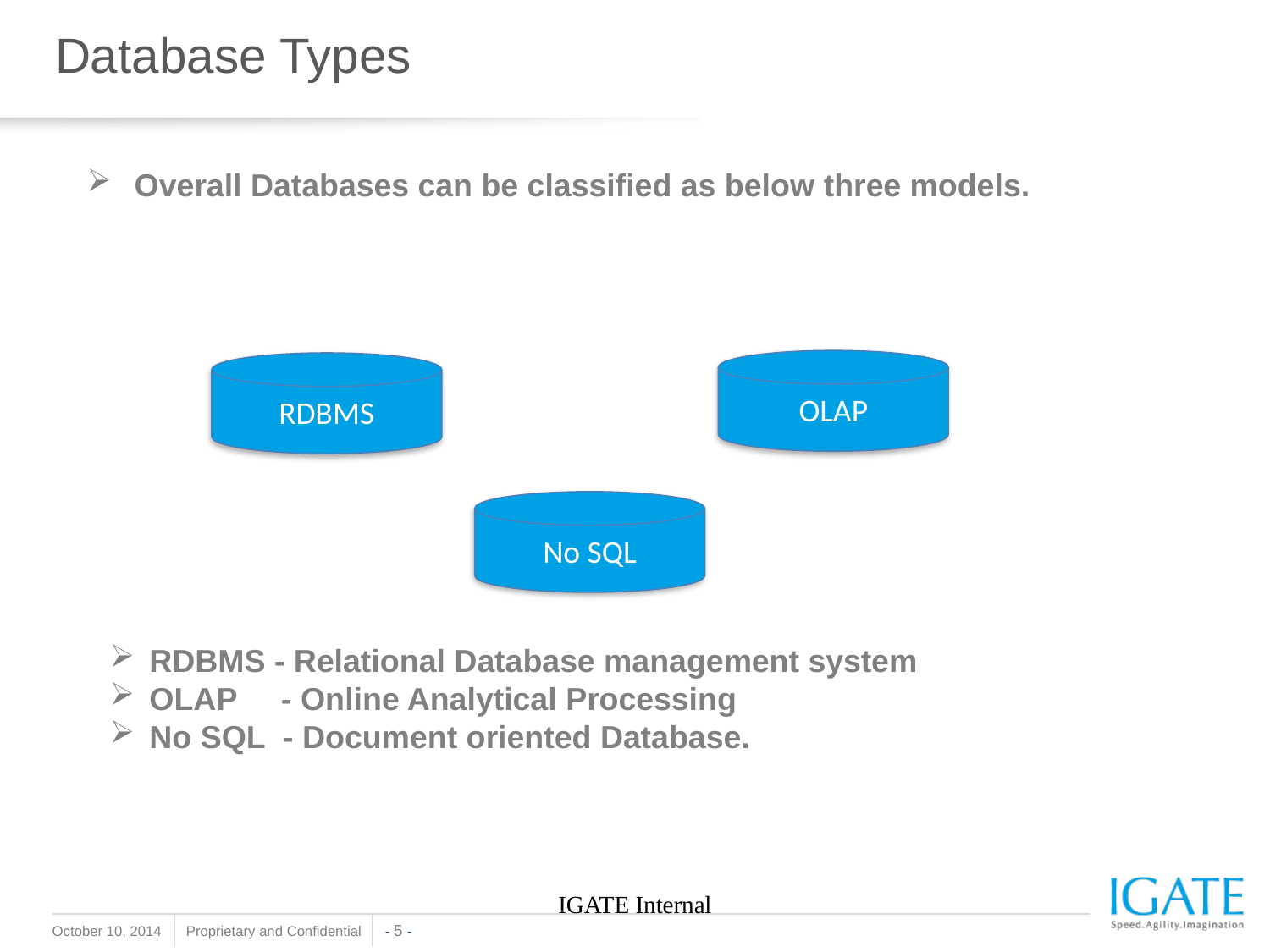

# Database Types
Overall Databases can be classified as below three models.

OLAP
RDBMS
No SQL
RDBMS - Relational Database management system
OLAP     - Online Analytical Processing
No SQL  - Document oriented Database.

IGATE Internal